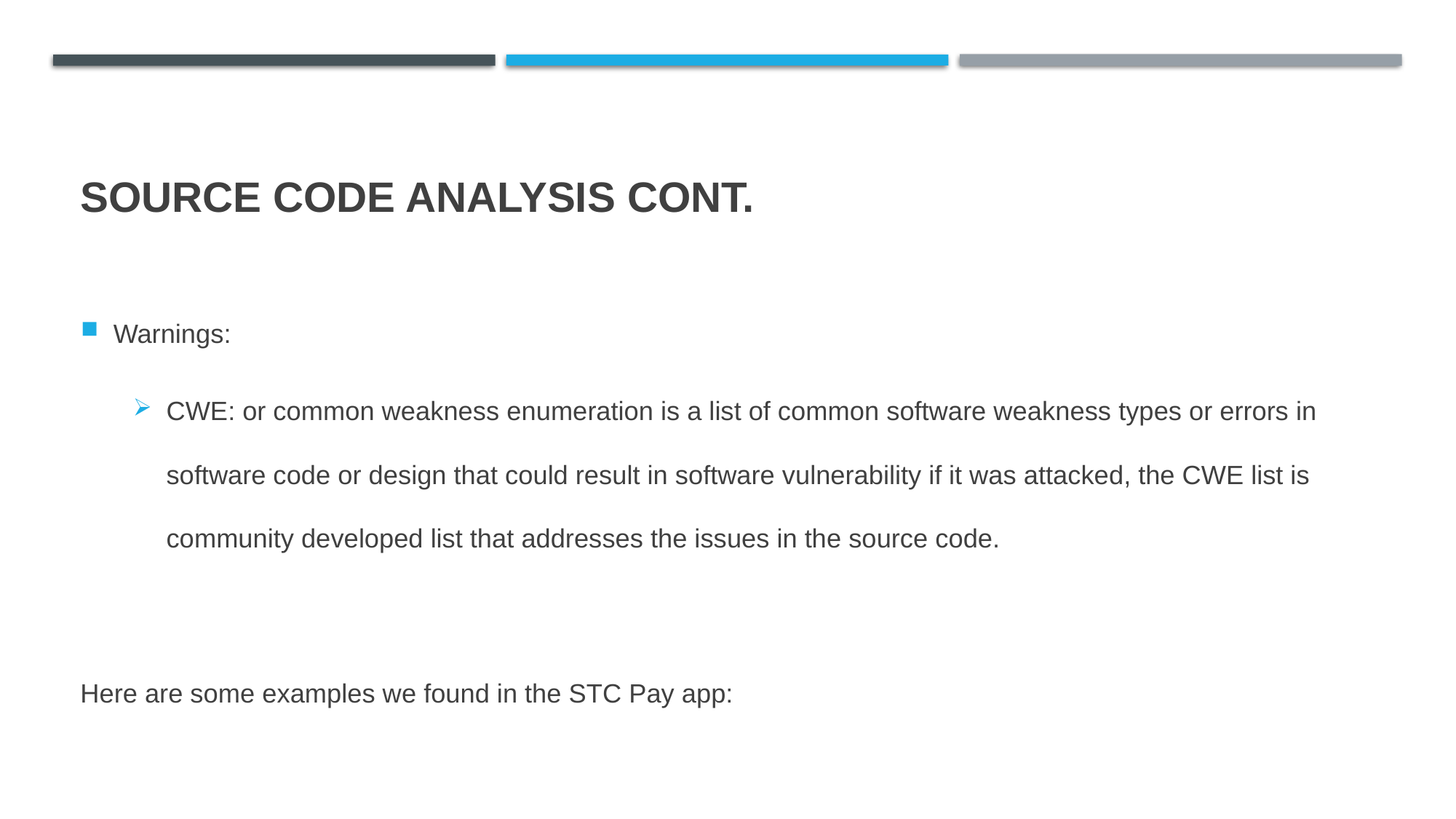

# source code analysis​ cont.
Warnings:
CWE: or common weakness enumeration is a list of common software weakness types or errors in software code or design that could result in software vulnerability if it was attacked, the CWE list is community developed list that addresses the issues in the source code.

Here are some examples we found in the STC Pay app: